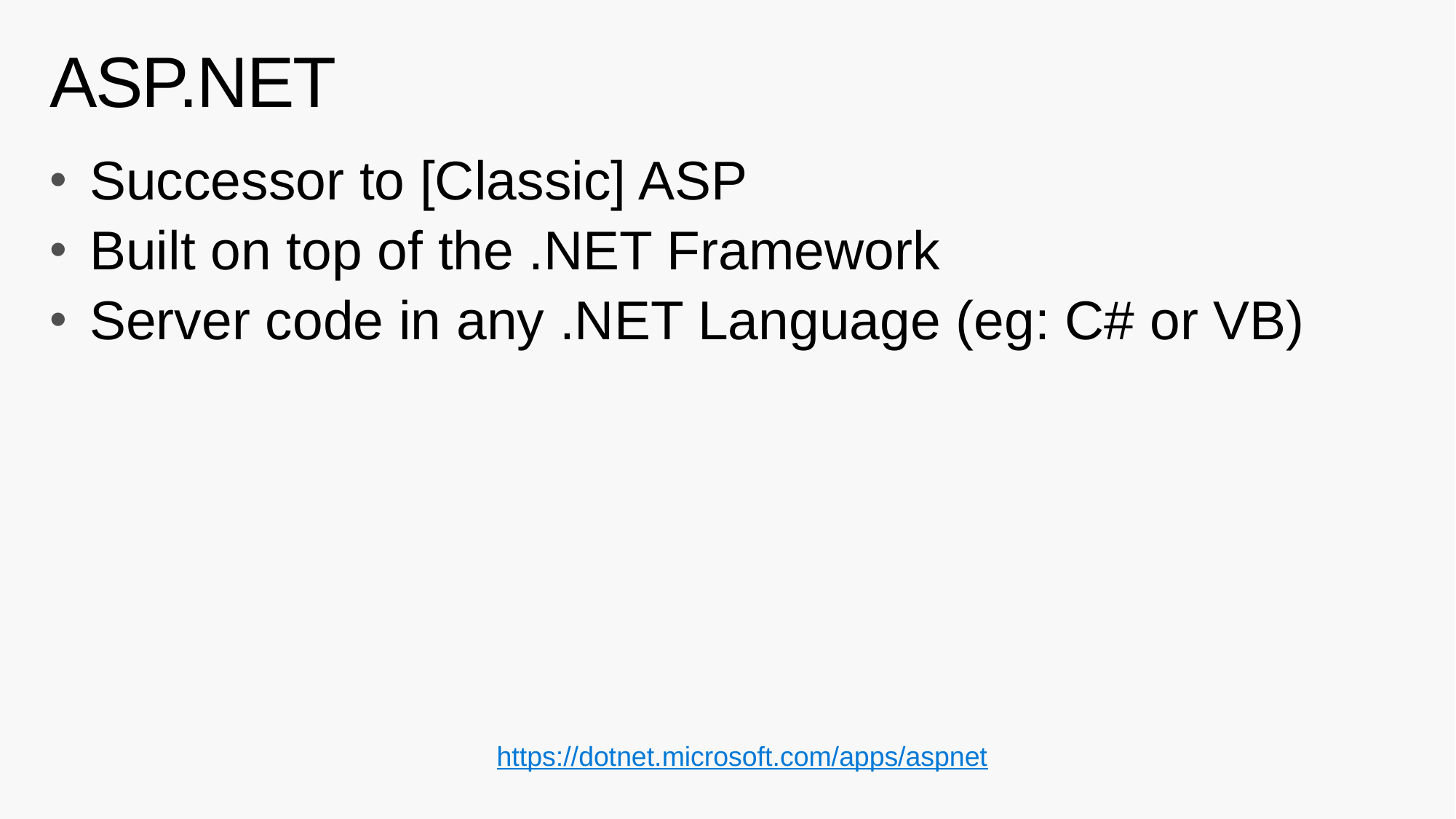

# ASP.NET
Successor to [Classic] ASP
Built on top of the .NET Framework
Server code in any .NET Language (eg: C# or VB)

https://dotnet.microsoft.com/apps/aspnet